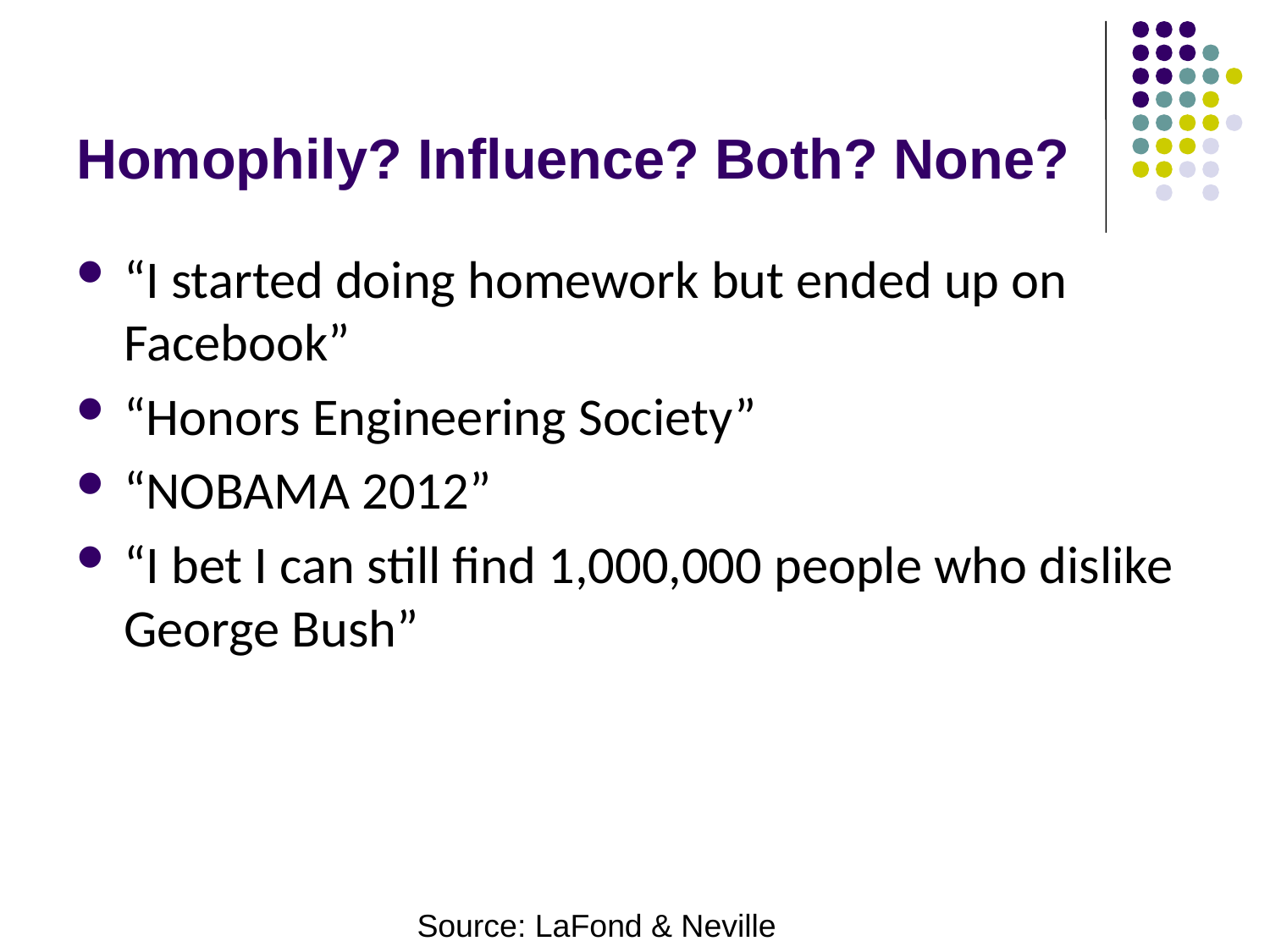

# Homophily? Influence? Both? None?
“I started doing homework but ended up on Facebook”
“Honors Engineering Society”
“NOBAMA 2012”
“I bet I can still ﬁnd 1,000,000 people who dislike George Bush”
Source: LaFond & Neville